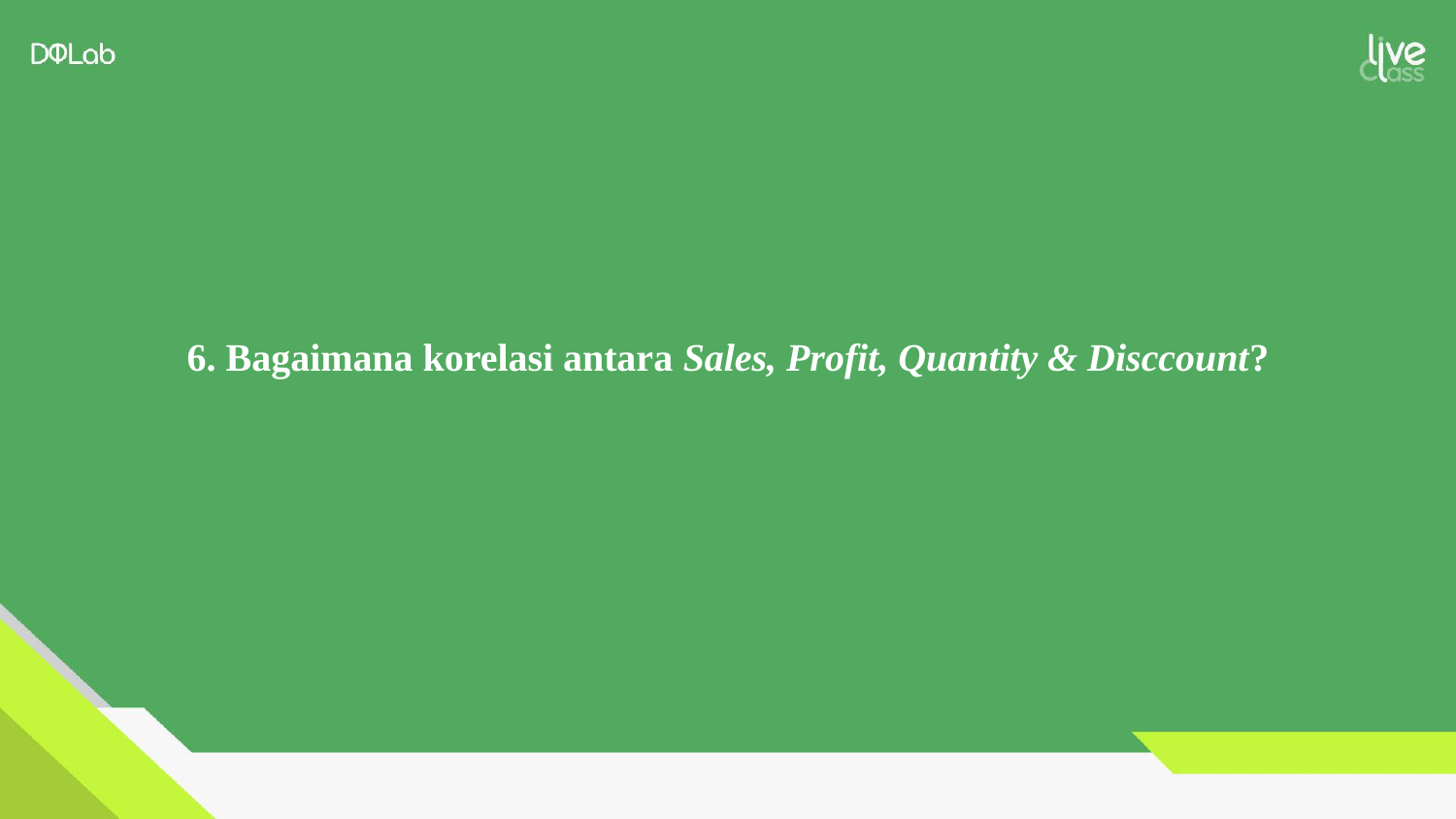

# 6. Bagaimana korelasi antara Sales, Profit, Quantity & Disccount?